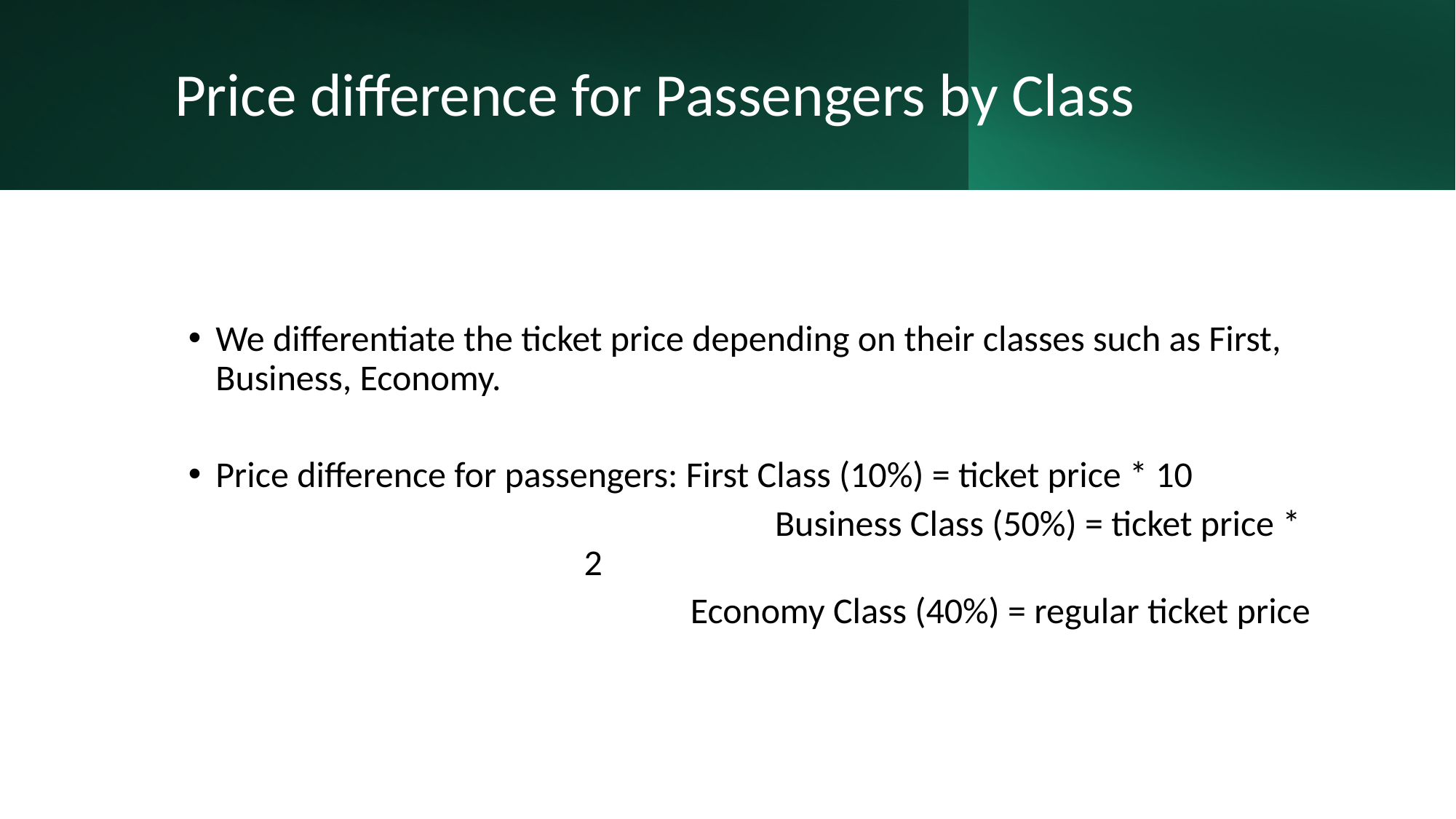

# Price difference for Passengers by Class
We differentiate the ticket price depending on their classes such as First, Business, Economy.

Price difference for passengers: First Class (10%) = ticket price * 10
	          Business Class (50%) = ticket price * 2
             Economy Class (40%) = regular ticket price